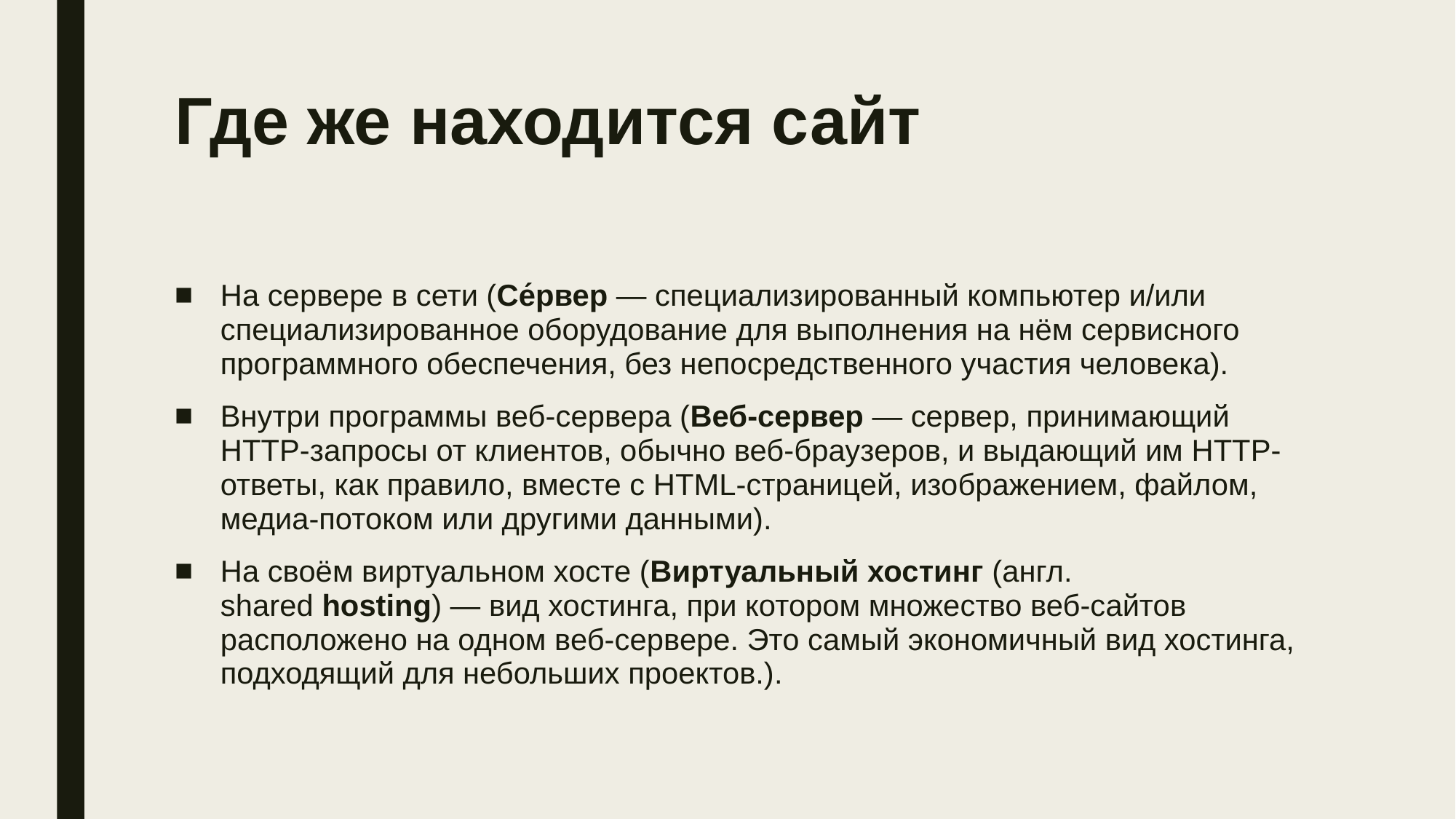

# Где же находится сайт
На сервере в сети (Се́рвер — специализированный компьютер и/или специализированное оборудование для выполнения на нём сервисного программного обеспечения, без непосредственного участия человека).
Внутри программы веб-сервера (Веб-сервер — сервер, принимающий HTTP-запросы от клиентов, обычно веб-браузеров, и выдающий им HTTP-ответы, как правило, вместе с HTML-страницей, изображением, файлом, медиа-потоком или другими данными).
На своём виртуальном хосте (Виртуальный хостинг (англ. shared hosting) — вид хостинга, при котором множество веб-сайтов расположено на одном веб-сервере. Это самый экономичный вид хостинга, подходящий для небольших проектов.).